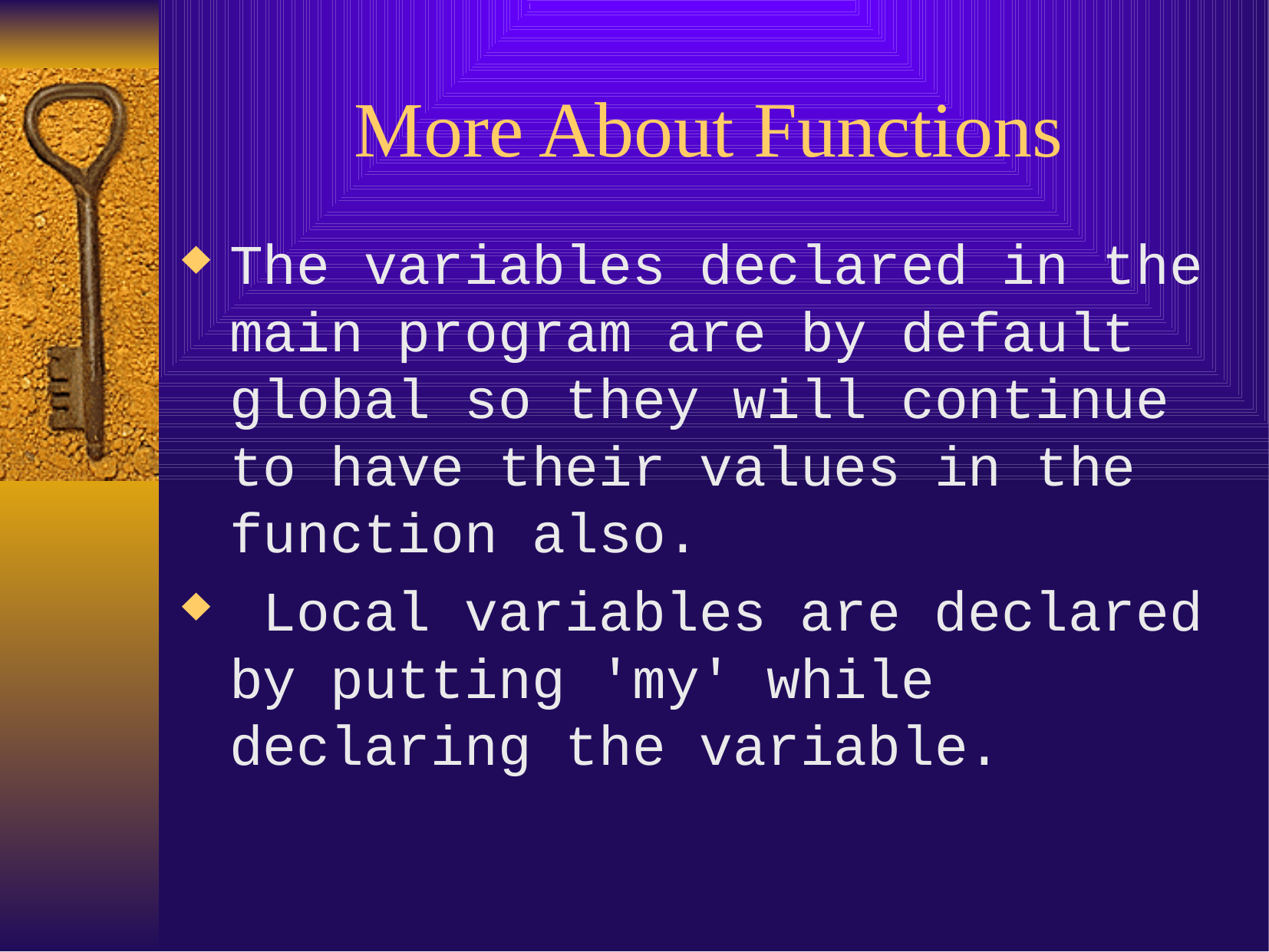

# More About Functions
The variables declared in the main program are by default global so they will continue to have their values in the function also.
 Local variables are declared by putting 'my' while declaring the variable.